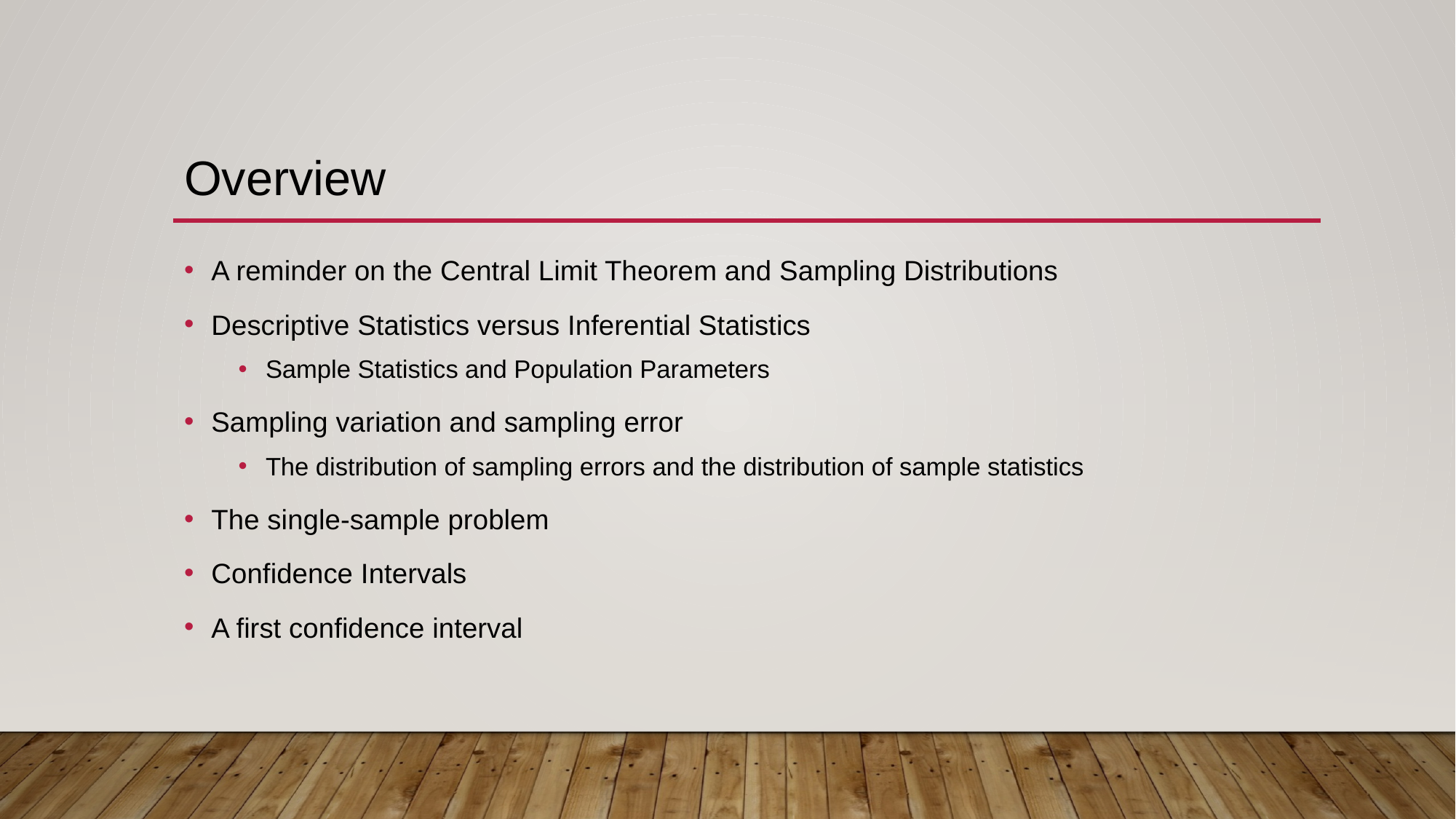

# Overview
A reminder on the Central Limit Theorem and Sampling Distributions
Descriptive Statistics versus Inferential Statistics
Sample Statistics and Population Parameters
Sampling variation and sampling error
The distribution of sampling errors and the distribution of sample statistics
The single-sample problem
Confidence Intervals
A first confidence interval